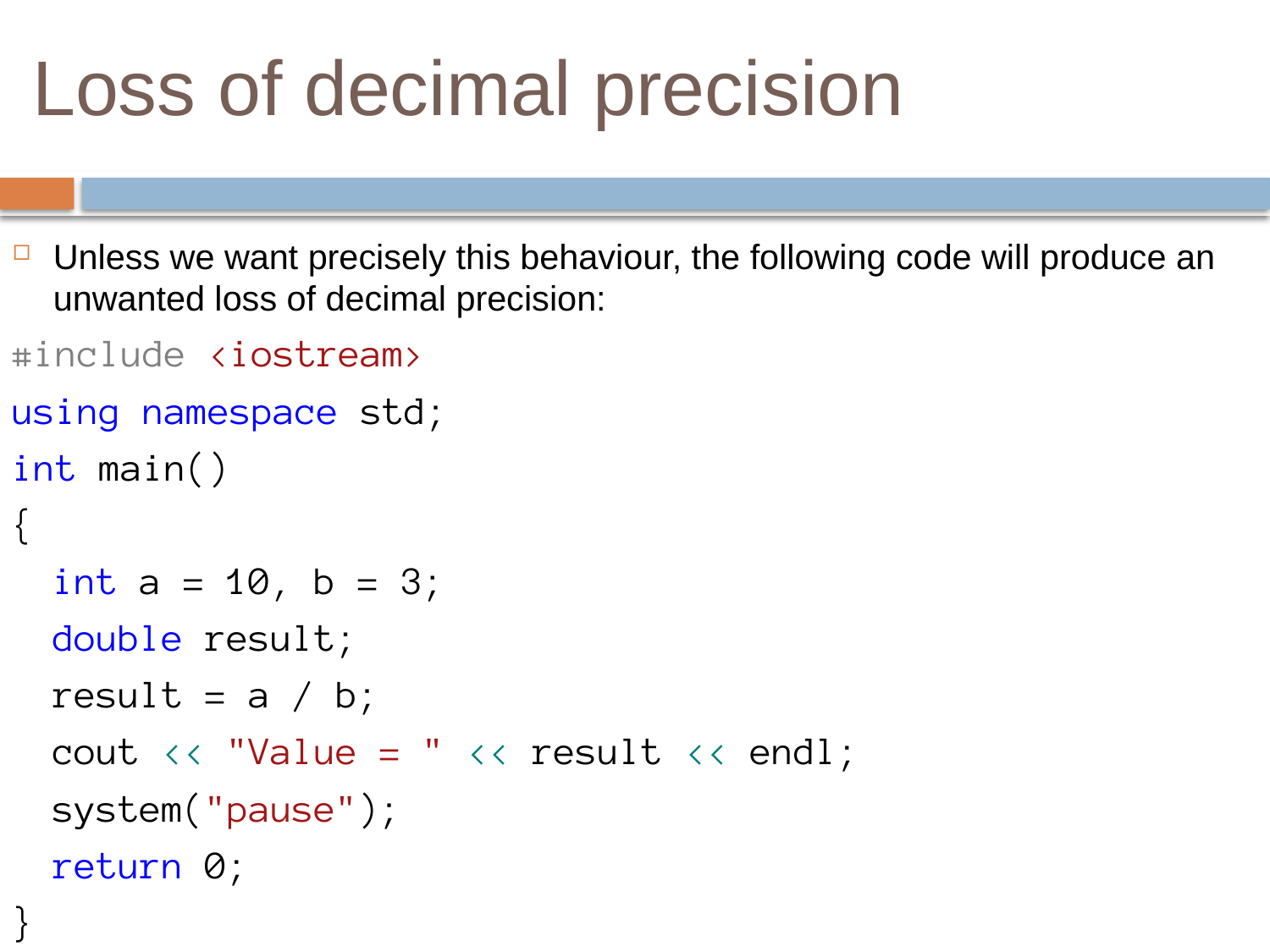

# Loss of decimal precision
Unless we want precisely this behaviour, the following code will produce an unwanted loss of decimal precision:
#include <iostream>
using namespace std;
int main()
{
	int a = 10, b = 3;
	double result;
	result = a / b;
	cout << "Value = " << result << endl;
	system("pause");
	return 0;
}